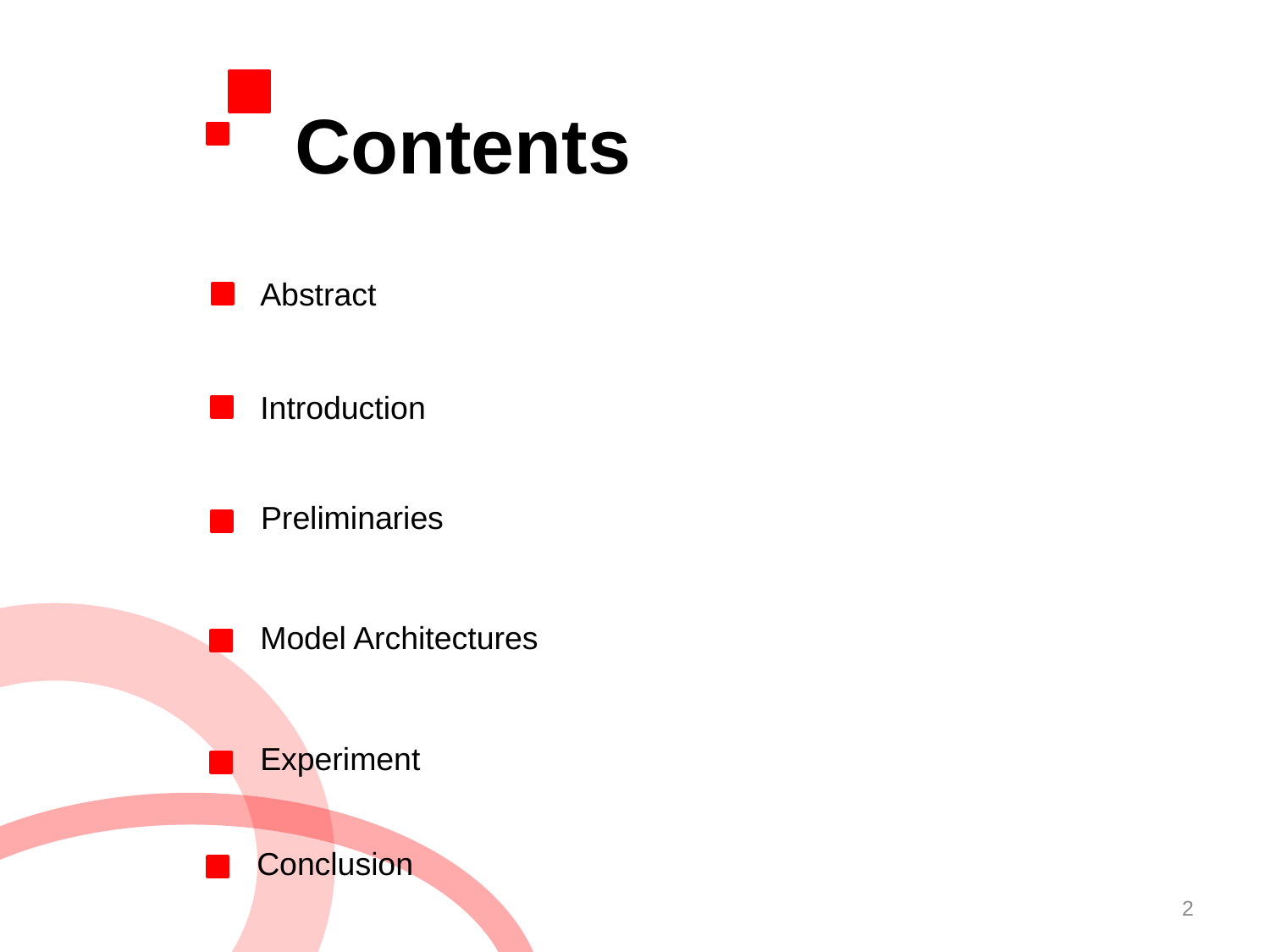

Contents

Abstract

Introduction

Preliminaries

Model Architectures

Experiment

Conclusion

2